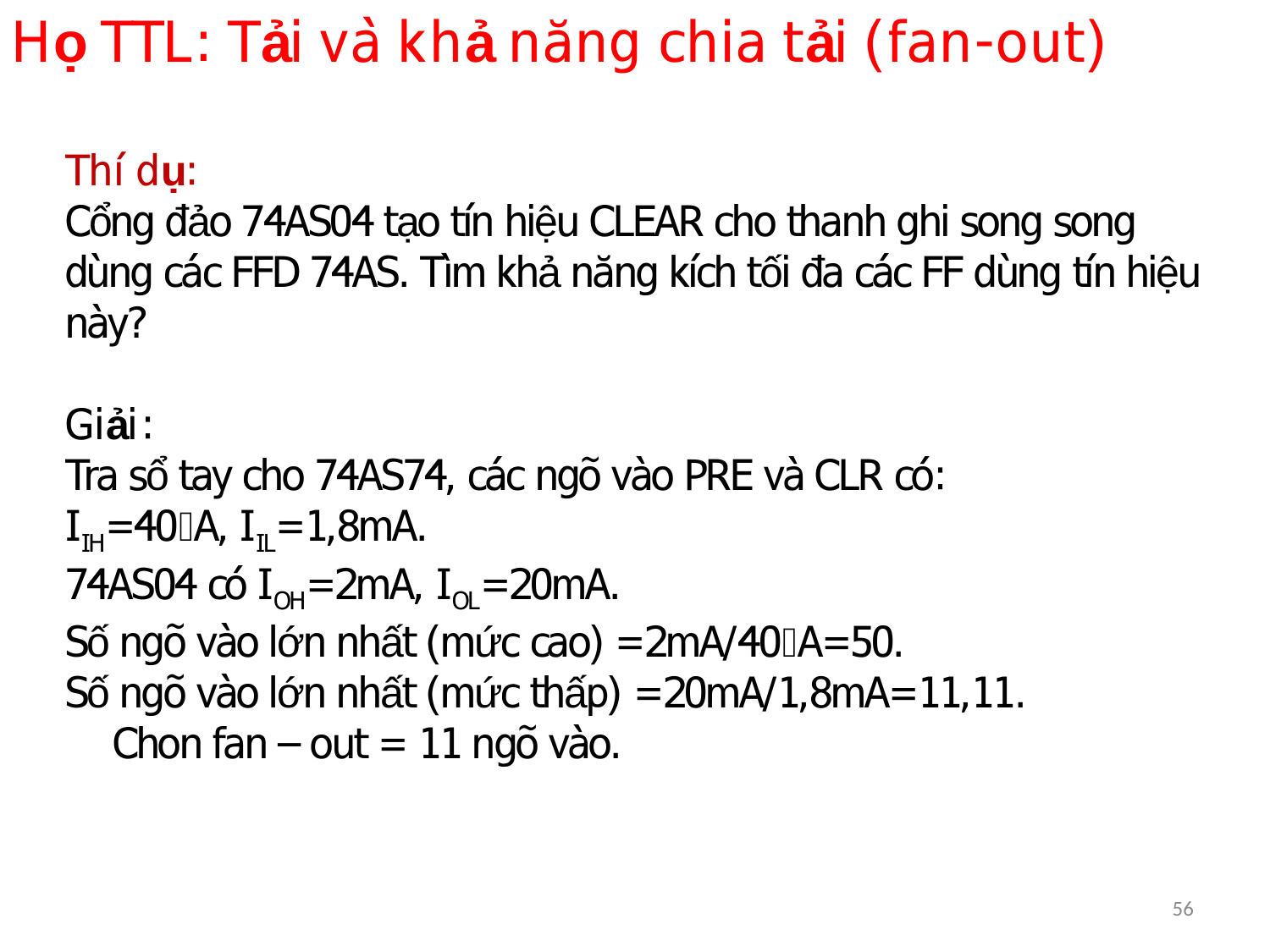

Họ TTL: Tải và khả năng chia tải (fan-out)
Thí dụ:
Cổng đảo 74AS04 tạo tín hiệu CLEAR cho thanh ghi song song dùng các FFD 74AS. Tìm khả năng kích tối đa các FF dùng tín hiệu này?

Giải:
Tra sổ tay cho 74AS74, các ngõ vào PRE và CLR có:
IIH=40μA, IIL=1,8mA.
74AS04 có IOH=2mA, IOL=20mA.
Số ngõ vào lớn nhất (mức cao) =2mA/40μA=50.
Số ngõ vào lớn nhất (mức thấp) =20mA/1,8mA=11,11.
    Chon fan – out = 11 ngõ vào.
56